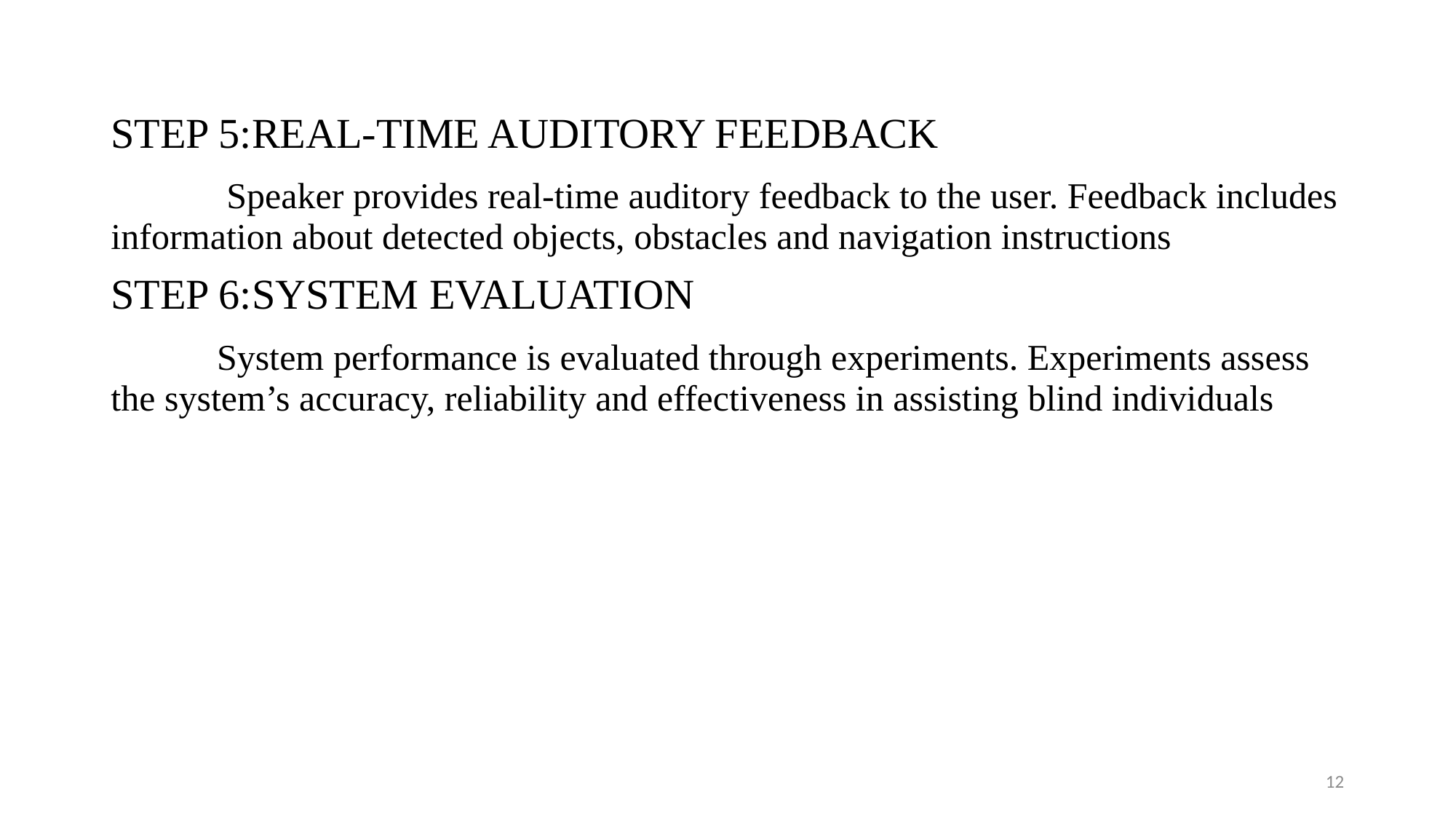

STEP 5:REAL-TIME AUDITORY FEEDBACK
            Speaker provides real-time auditory feedback to the user. Feedback includes information about detected objects, obstacles and navigation instructions
STEP 6:SYSTEM EVALUATION
           System performance is evaluated through experiments. Experiments assess the system’s accuracy, reliability and effectiveness in assisting blind individuals
12